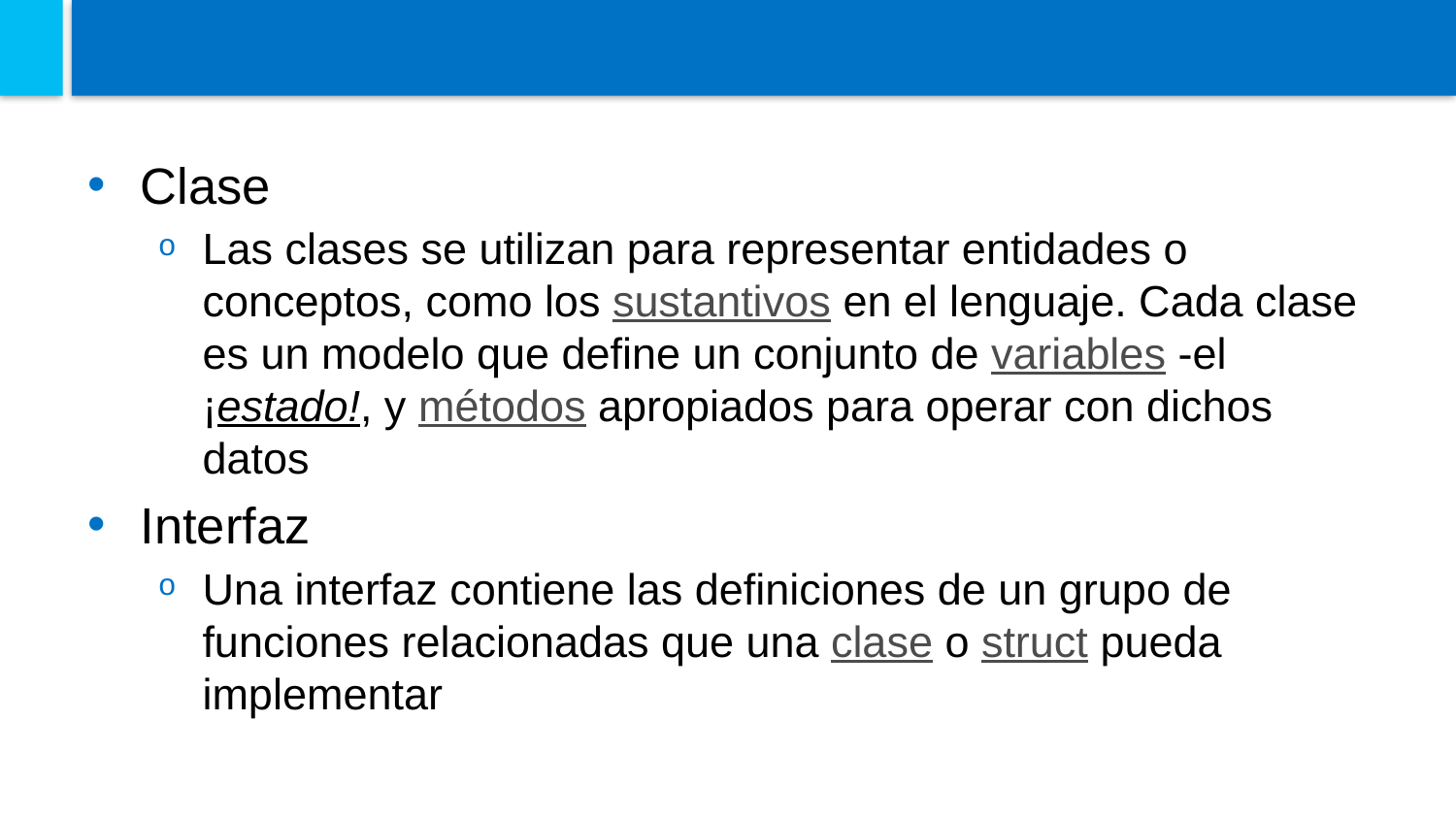

#
Clase
Las clases se utilizan para representar entidades o conceptos, como los sustantivos en el lenguaje. Cada clase es un modelo que define un conjunto de variables -el ¡estado!, y métodos apropiados para operar con dichos datos
Interfaz
Una interfaz contiene las definiciones de un grupo de funciones relacionadas que una clase o struct pueda implementar